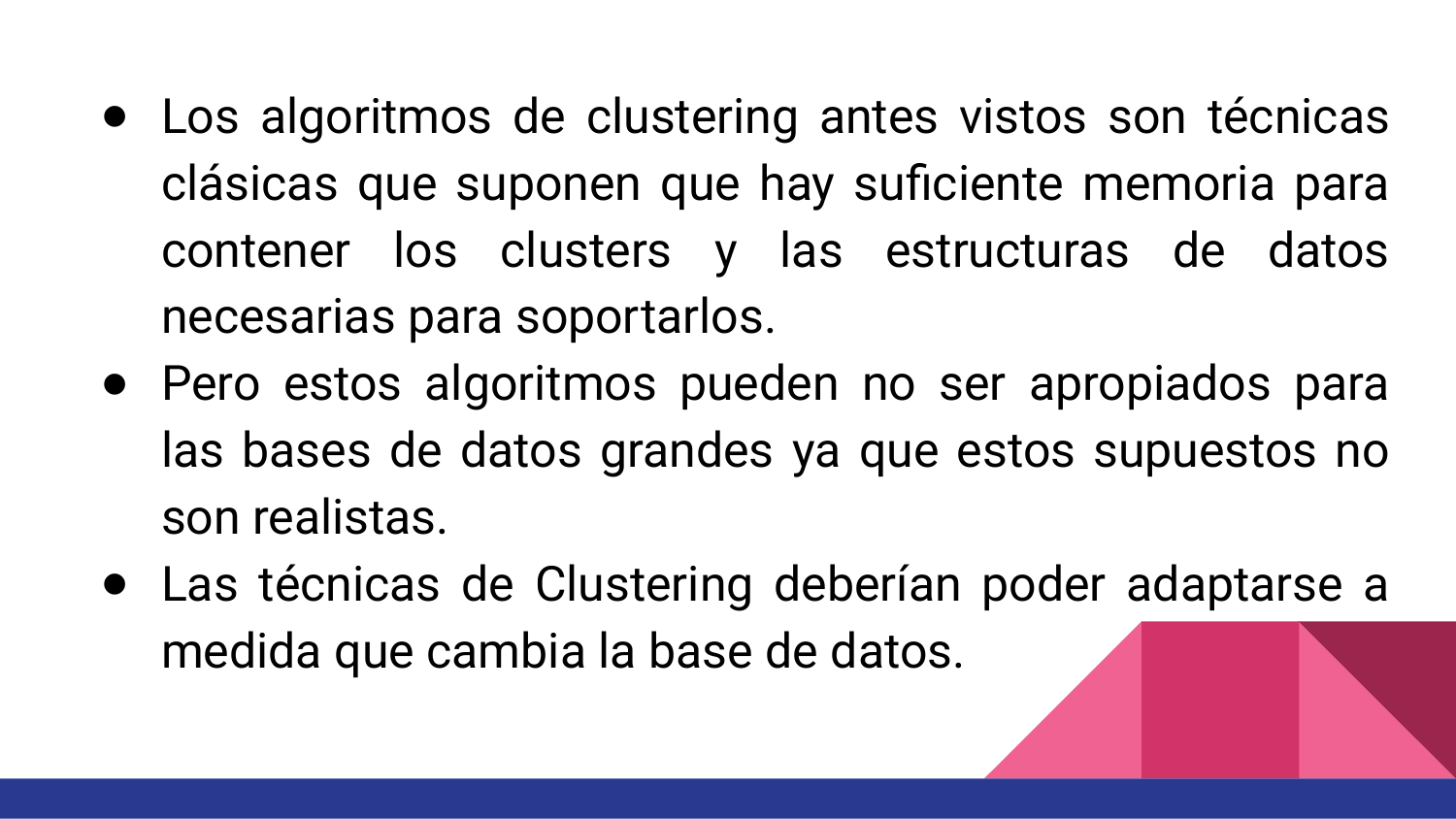

Los algoritmos de clustering antes vistos son técnicas clásicas que suponen que hay suficiente memoria para contener los clusters y las estructuras de datos necesarias para soportarlos.
Pero estos algoritmos pueden no ser apropiados para las bases de datos grandes ya que estos supuestos no son realistas.
Las técnicas de Clustering deberían poder adaptarse a medida que cambia la base de datos.